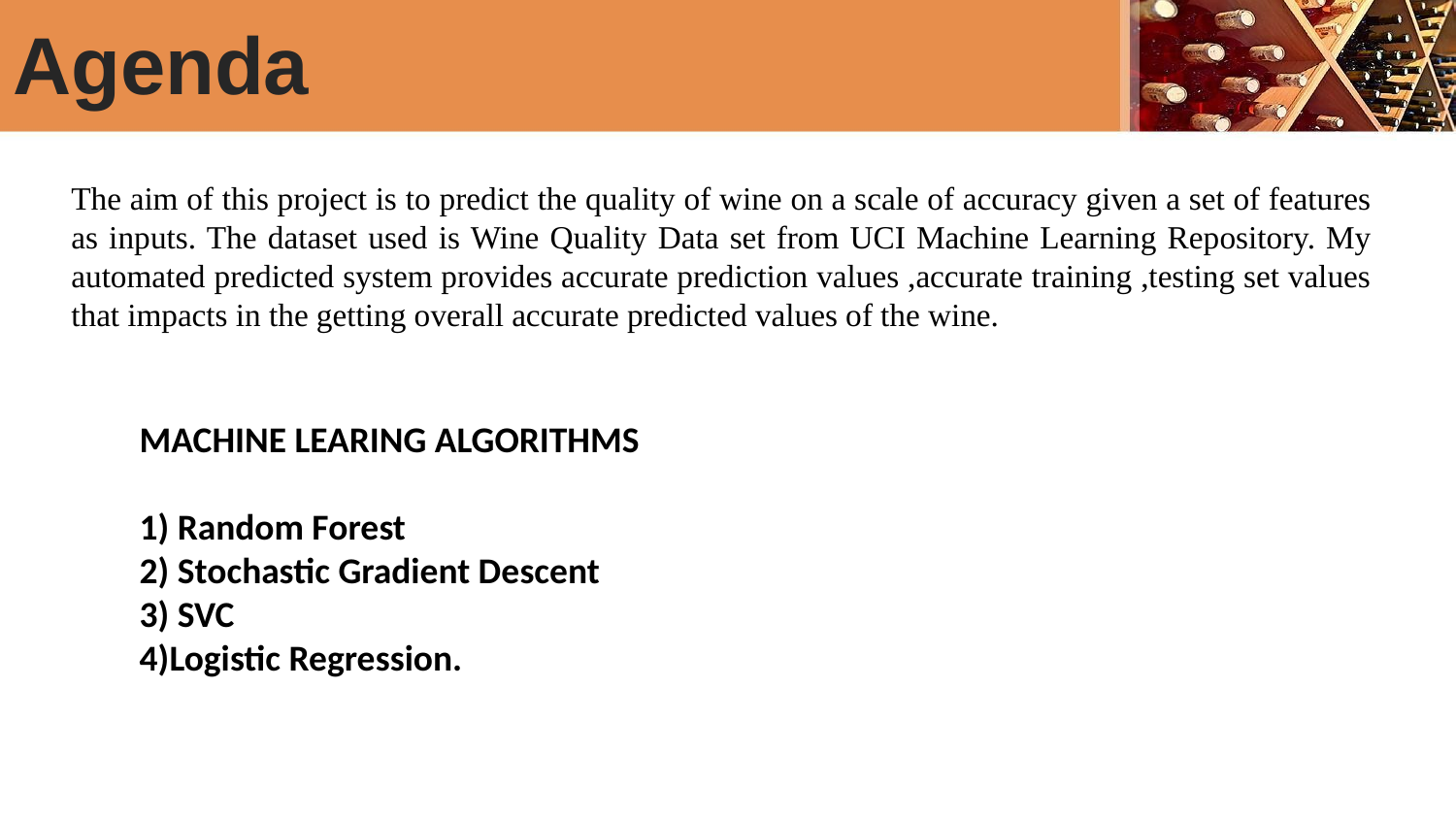

# Agenda
The aim of this project is to predict the quality of wine on a scale of accuracy given a set of features as inputs. The dataset used is Wine Quality Data set from UCI Machine Learning Repository. My automated predicted system provides accurate prediction values ,accurate training ,testing set values that impacts in the getting overall accurate predicted values of the wine.

MACHINE LEARING ALGORITHMS

1) Random Forest
2) Stochastic Gradient Descent
3) SVC
4)Logistic Regression.